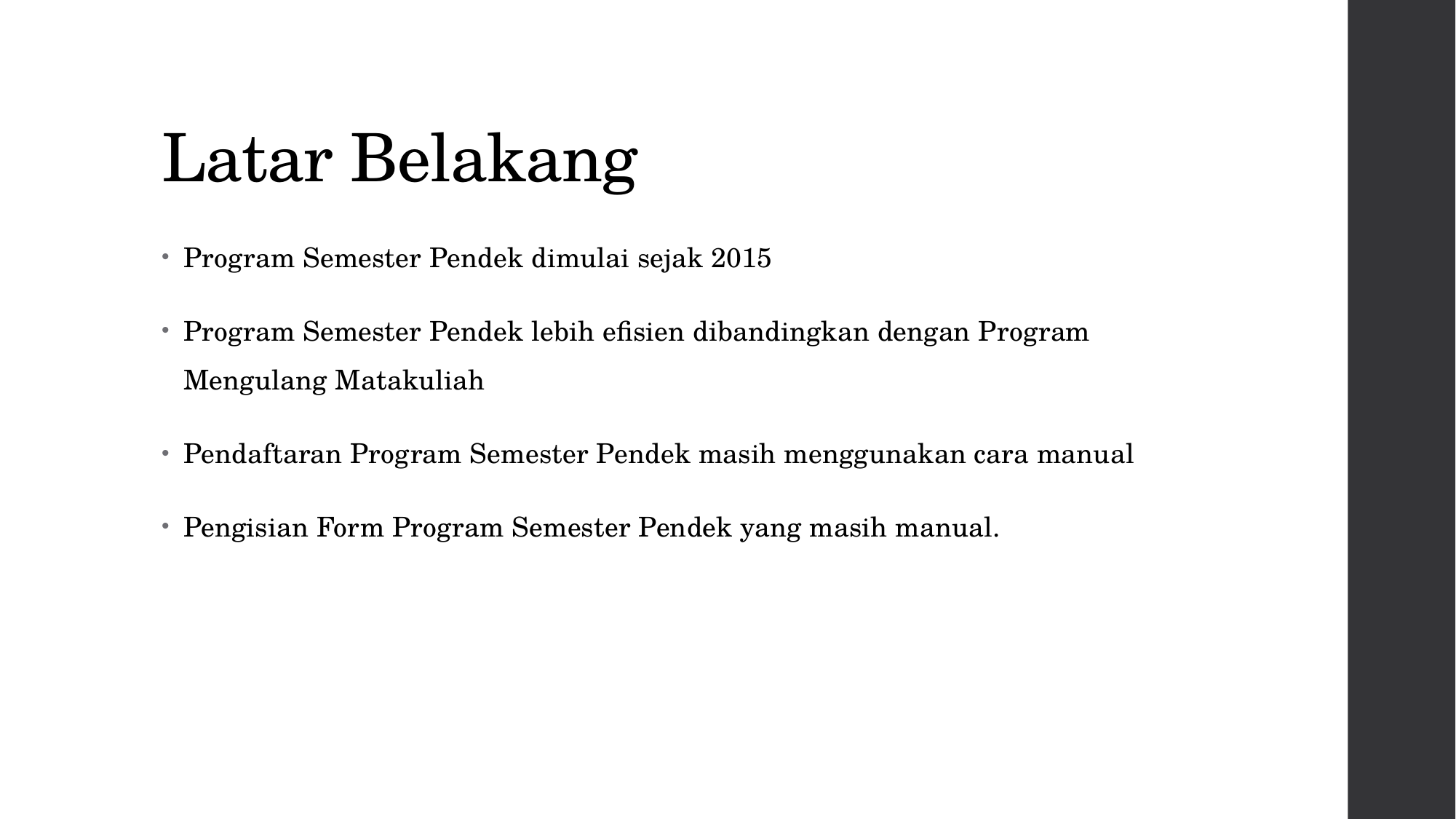

# Latar Belakang
Program Semester Pendek dimulai sejak 2015
Program Semester Pendek lebih efisien dibandingkan dengan Program Mengulang Matakuliah
Pendaftaran Program Semester Pendek masih menggunakan cara manual
Pengisian Form Program Semester Pendek yang masih manual.